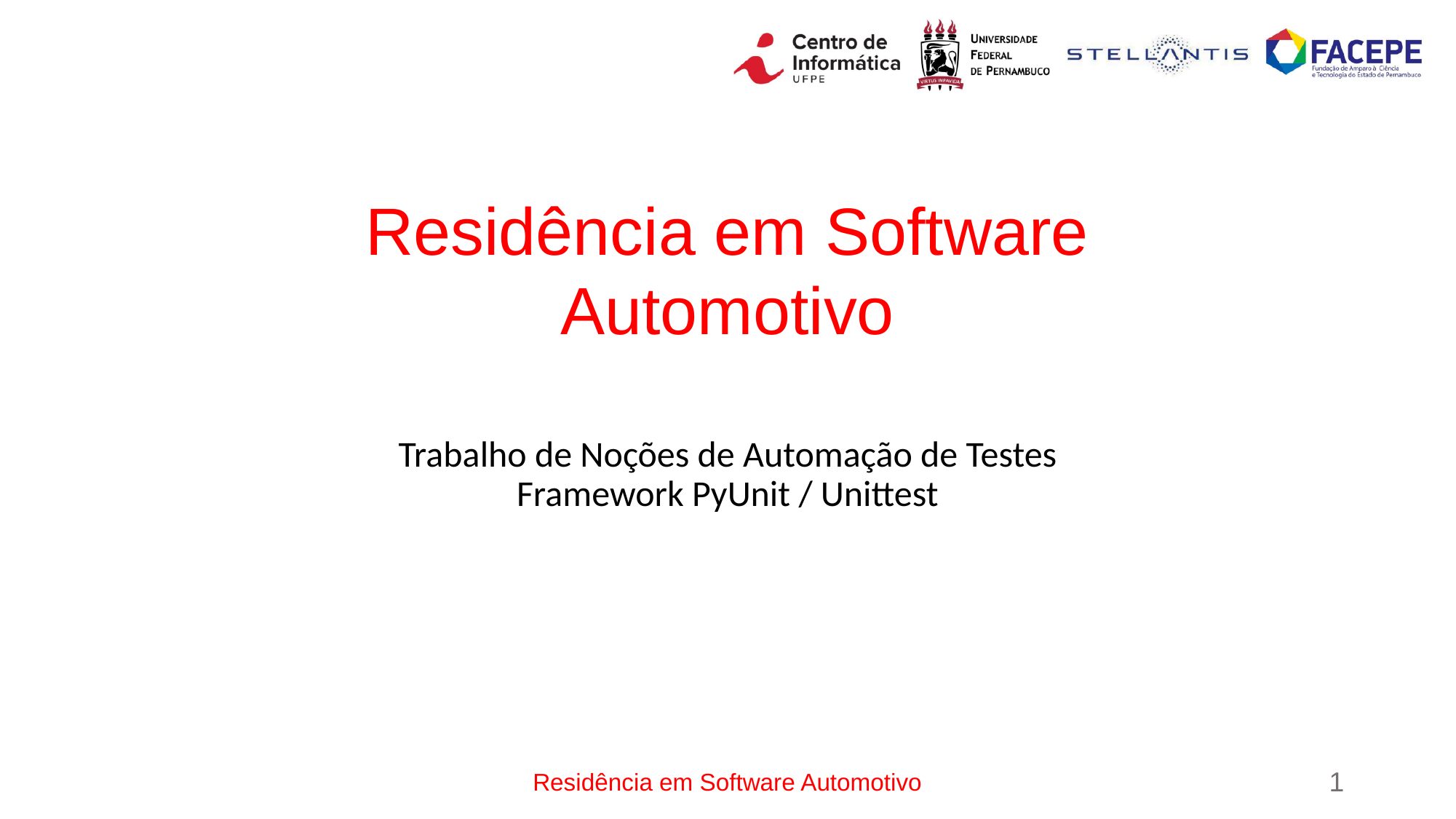

Residência em Software Automotivo
Trabalho de Noções de Automação de Testes
Framework PyUnit / Unittest
Residência em Software Automotivo
1